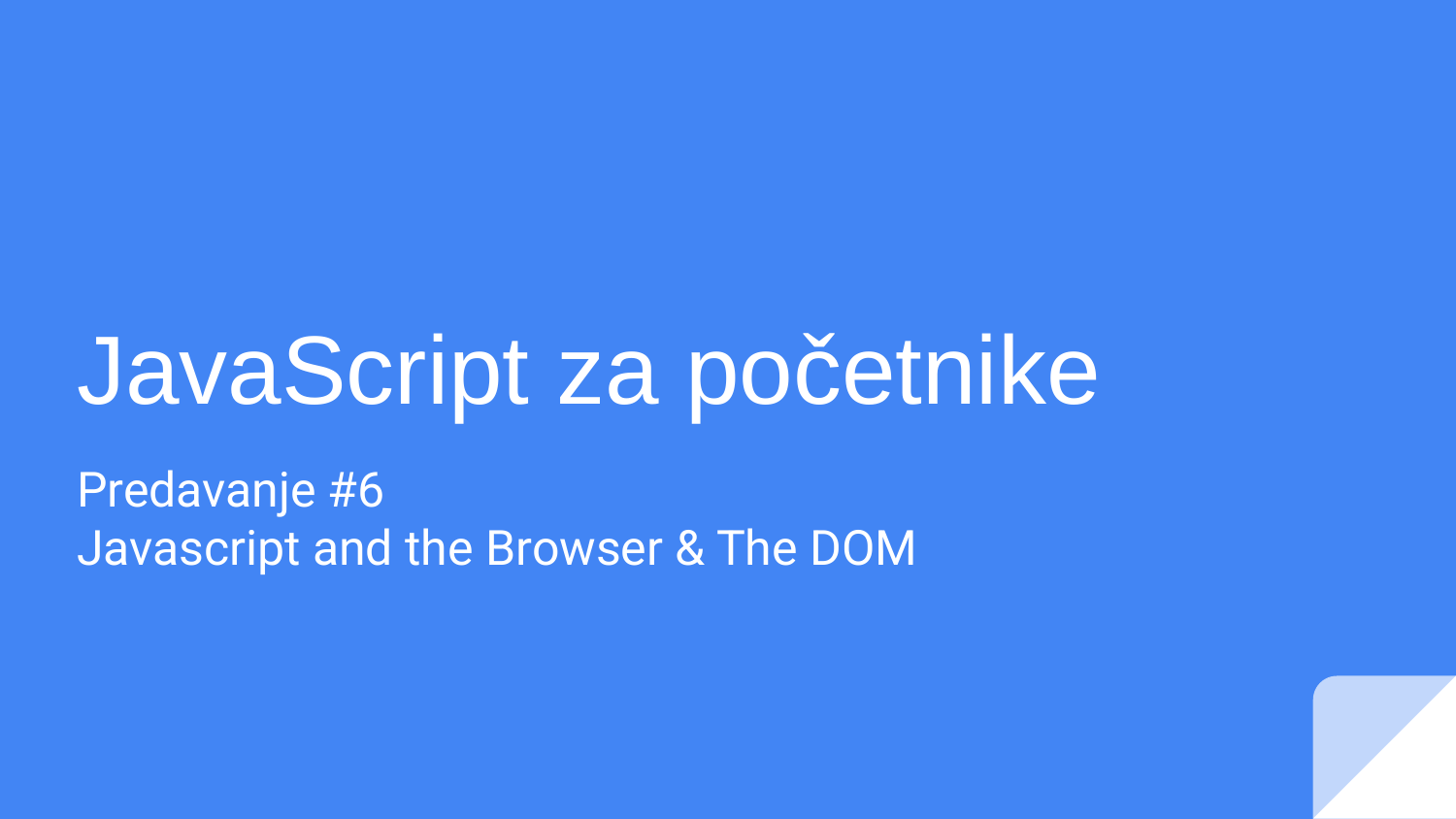

# JavaScript za početnike
Predavanje #6
Javascript and the Browser & The DOM